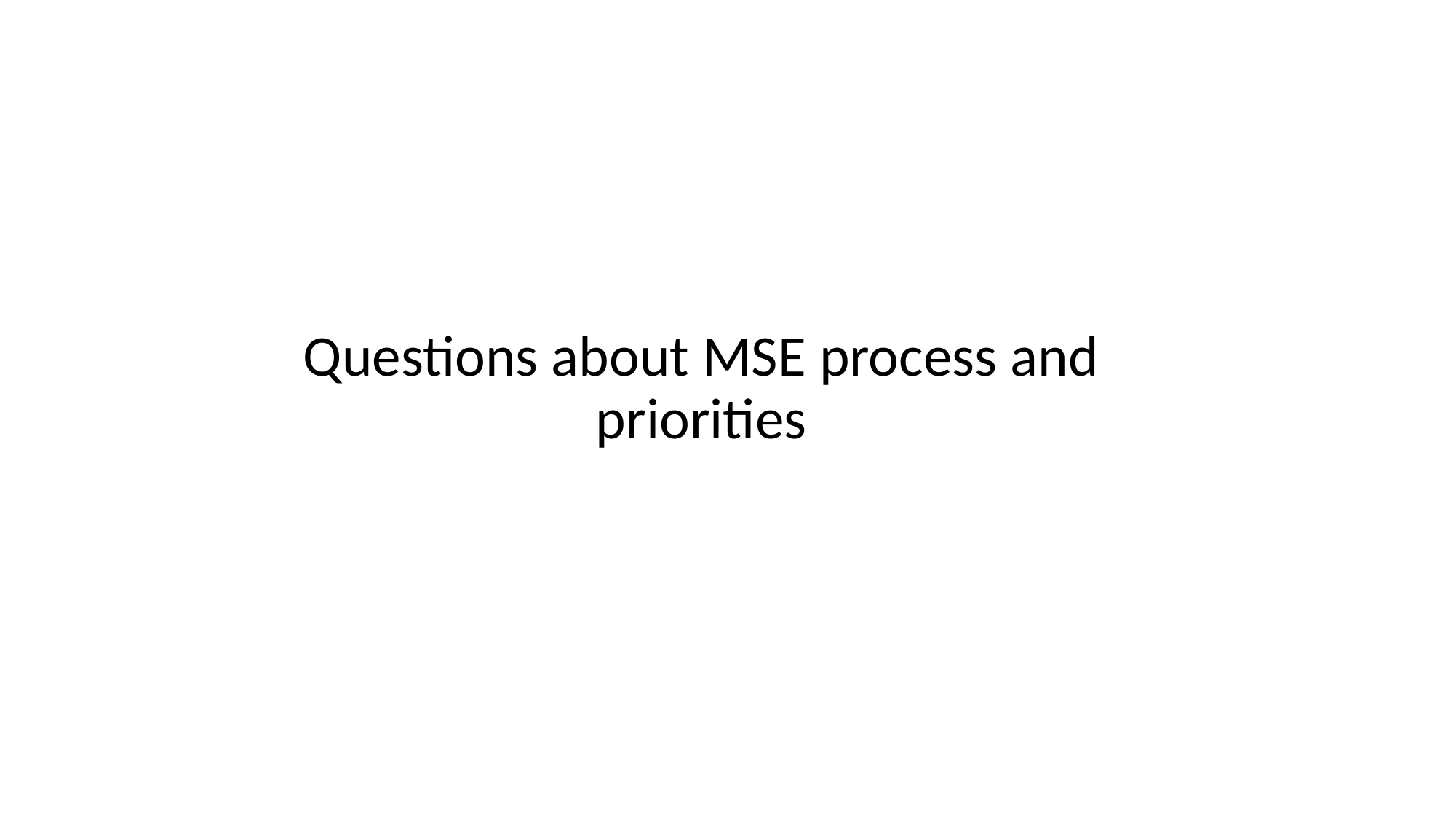

# Questions about MSE process and priorities